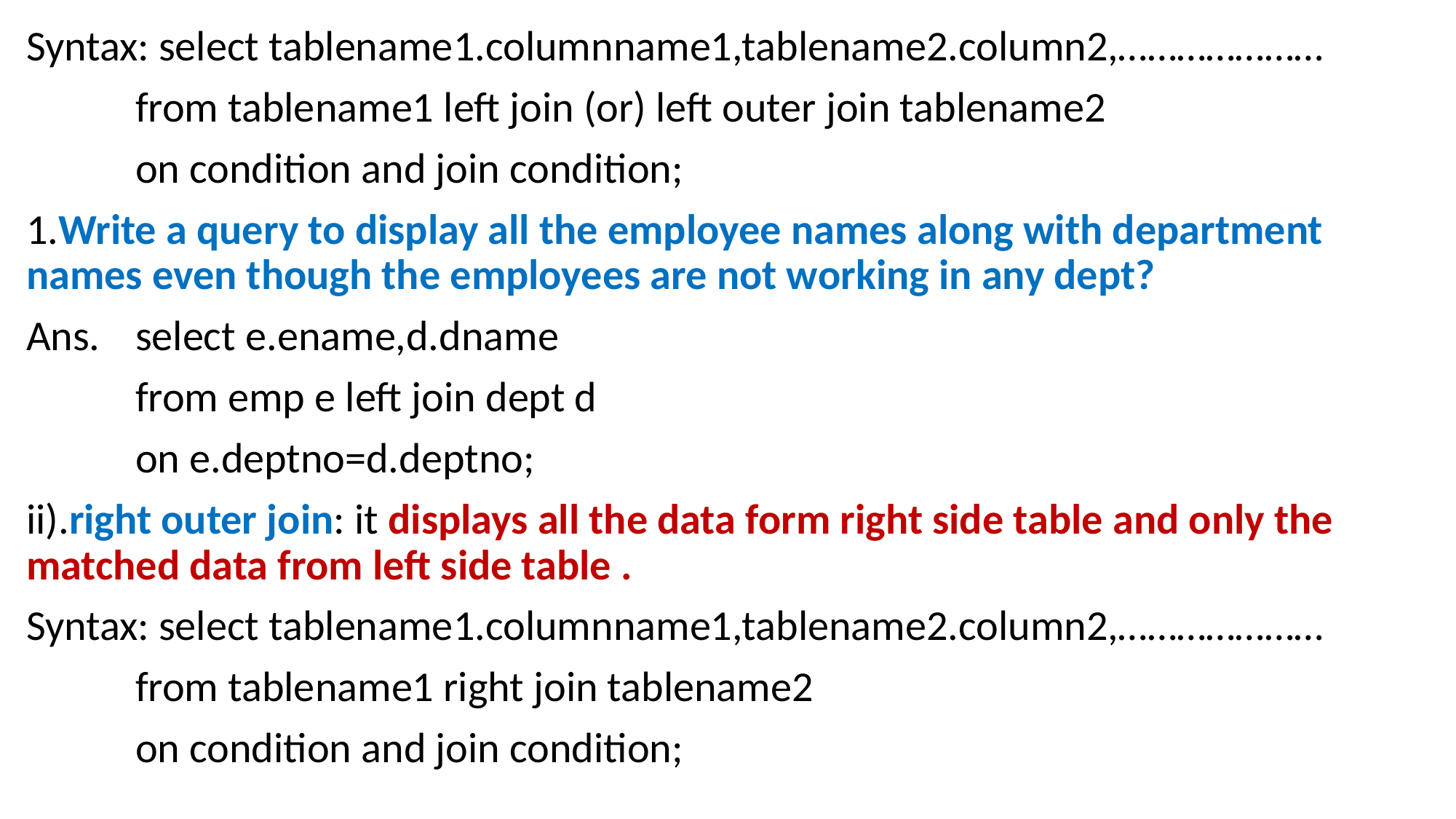

Syntax: select tablename1.columnname1,tablename2.column2,…………………
	from tablename1 left join (or) left outer join tablename2
	on condition and join condition;
1.Write a query to display all the employee names along with department names even though the employees are not working in any dept?
Ans.	select e.ename,d.dname
	from emp e left join dept d
	on e.deptno=d.deptno;
ii).right outer join: it displays all the data form right side table and only the matched data from left side table .
Syntax: select tablename1.columnname1,tablename2.column2,…………………
	from tablename1 right join tablename2
	on condition and join condition;